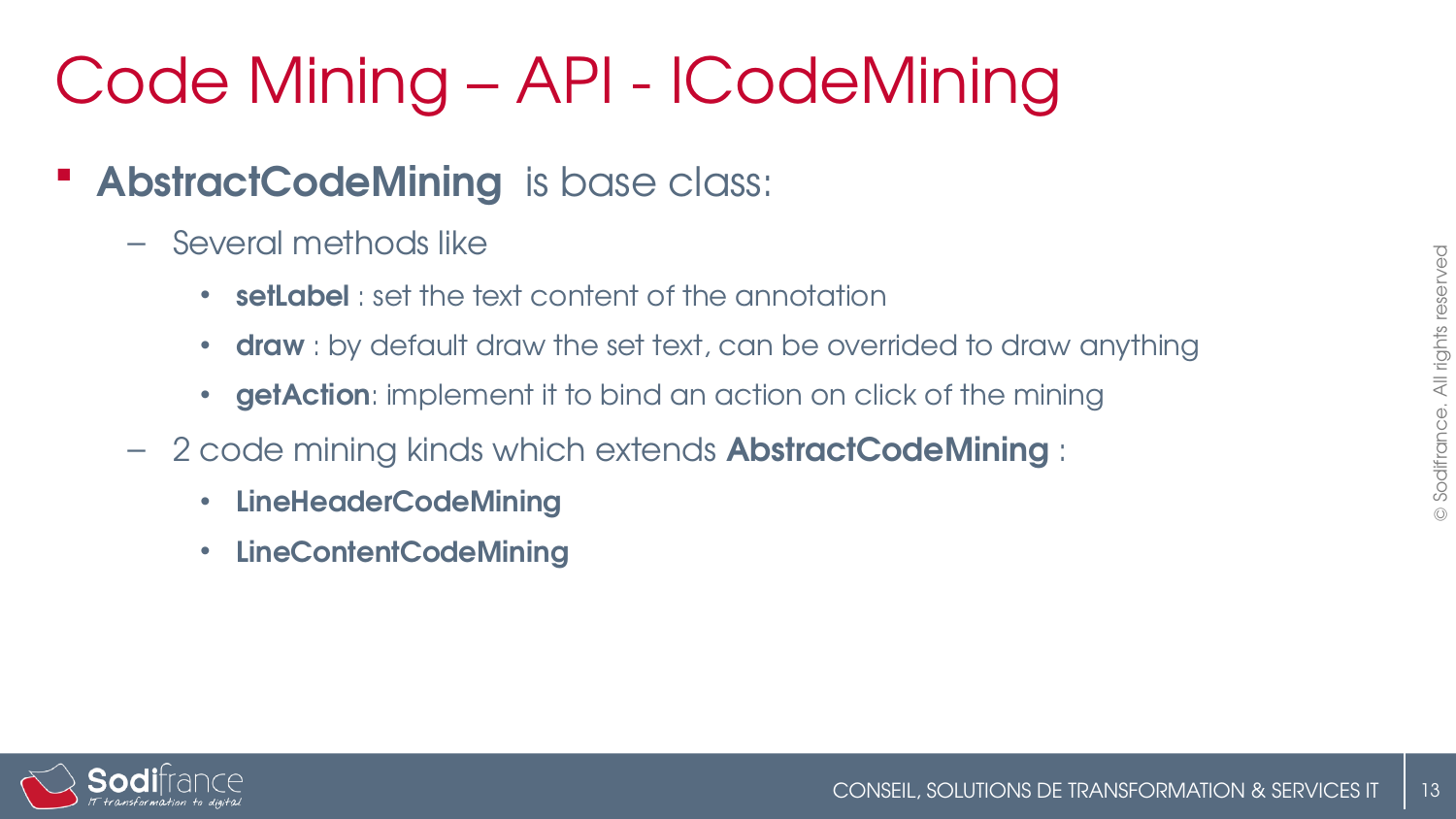

# Code Mining – API - ICodeMining
AbstractCodeMining  is base class:
Several methods like
setLabel : set the text content of the annotation
draw : by default draw the set text, can be overrided to draw anything
getAction: implement it to bind an action on click of the mining
2 code mining kinds which extends AbstractCodeMining :
LineHeaderCodeMining
LineContentCodeMining